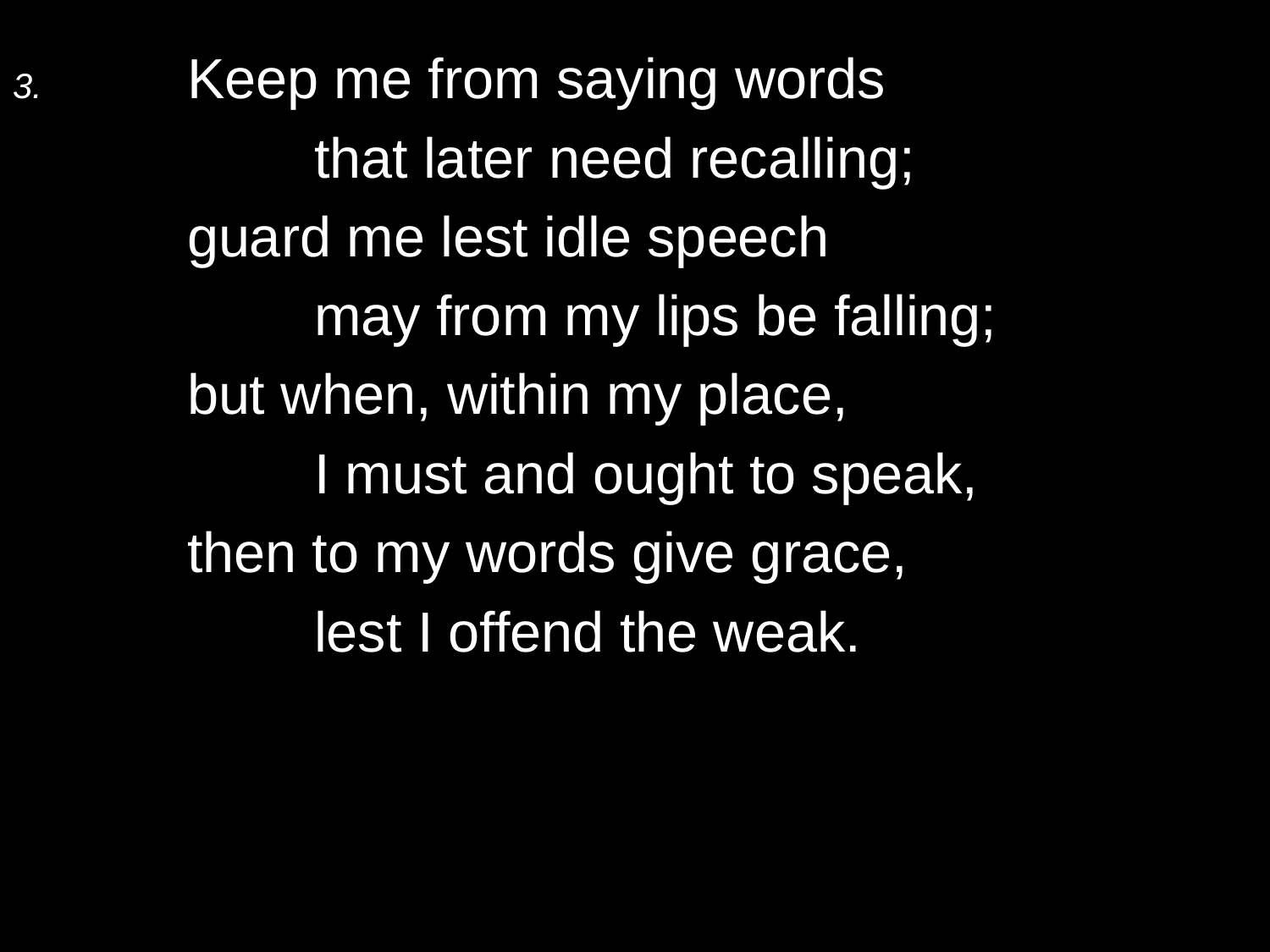

3.	Keep me from saying words
		that later need recalling;
	guard me lest idle speech
		may from my lips be falling;
	but when, within my place,
		I must and ought to speak,
	then to my words give grace,
		lest I offend the weak.